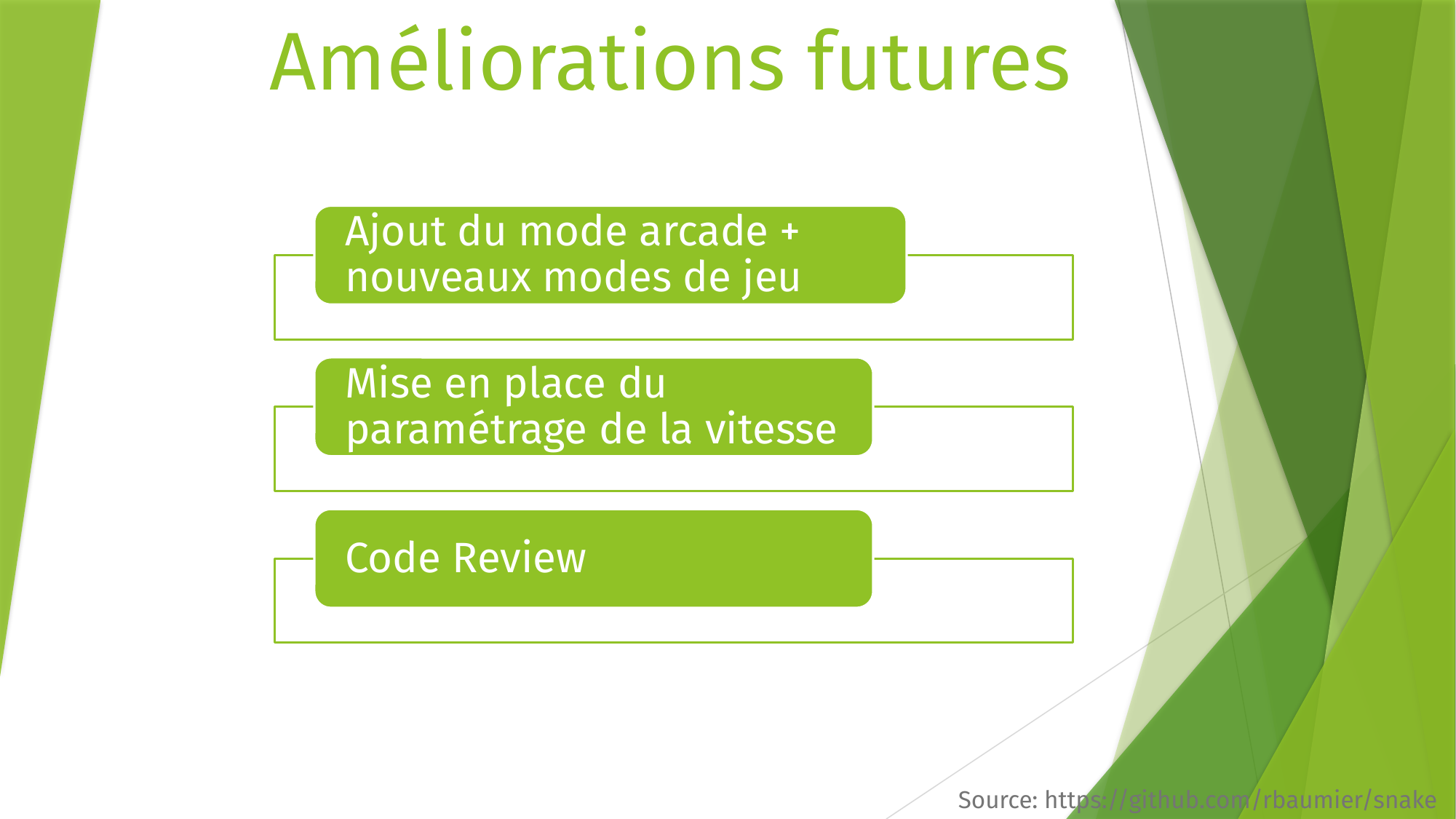

# Améliorations futures
Ajout du mode arcade + nouveaux modes de jeu
Mise en place du paramétrage de la vitesse
Code Review
Source: https://github.com/rbaumier/snake